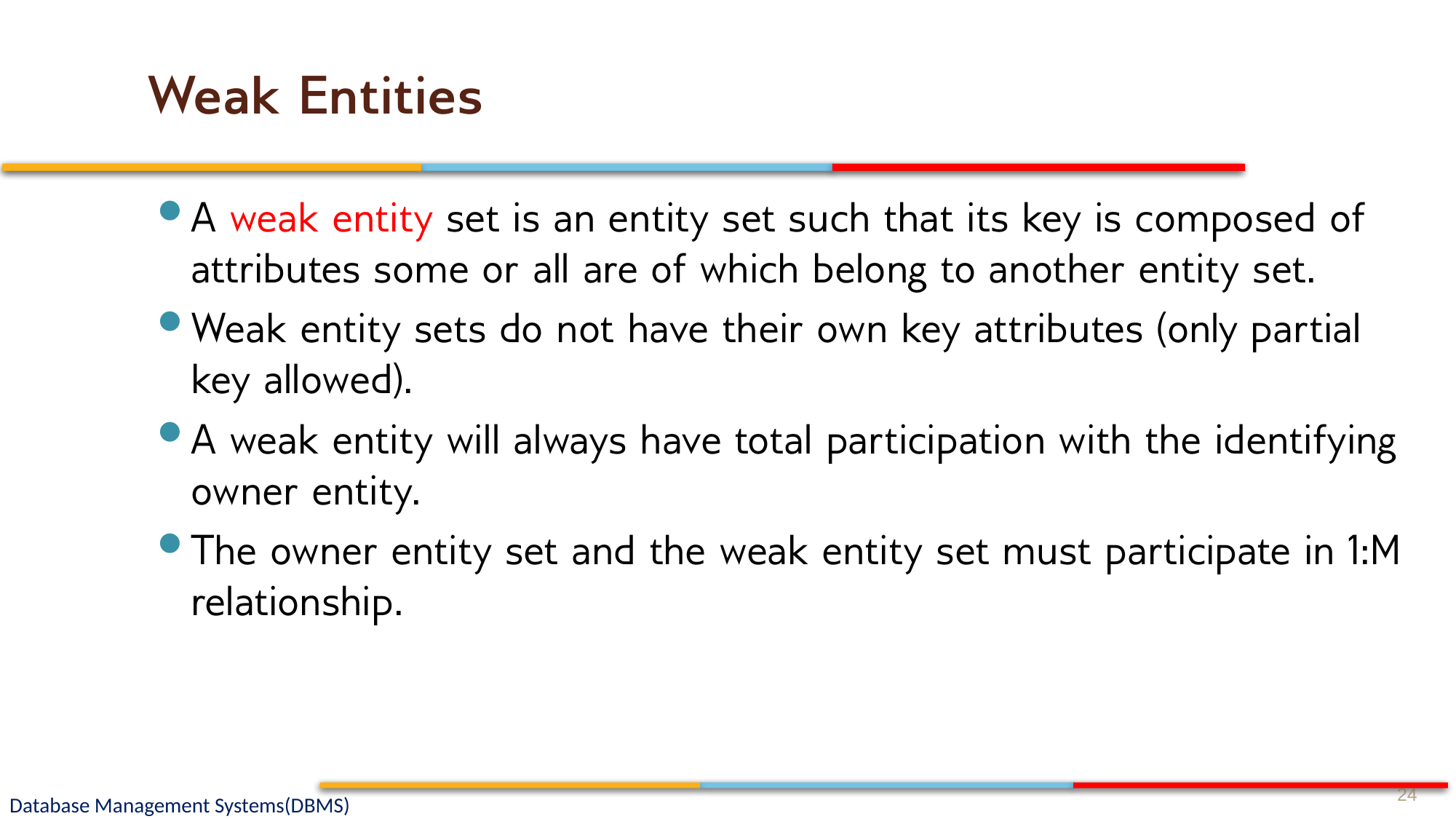

# Weak Entities

A weak entity set is an entity set such that its key is composed of attributes some or all are of which belong to another entity set.
Weak entity sets do not have their own key attributes (only partial key allowed).
A weak entity will always have total participation with the identifying owner entity.
The owner entity set and the weak entity set must participate in 1:M relationship.
24

Database Management Systems(DBMS)